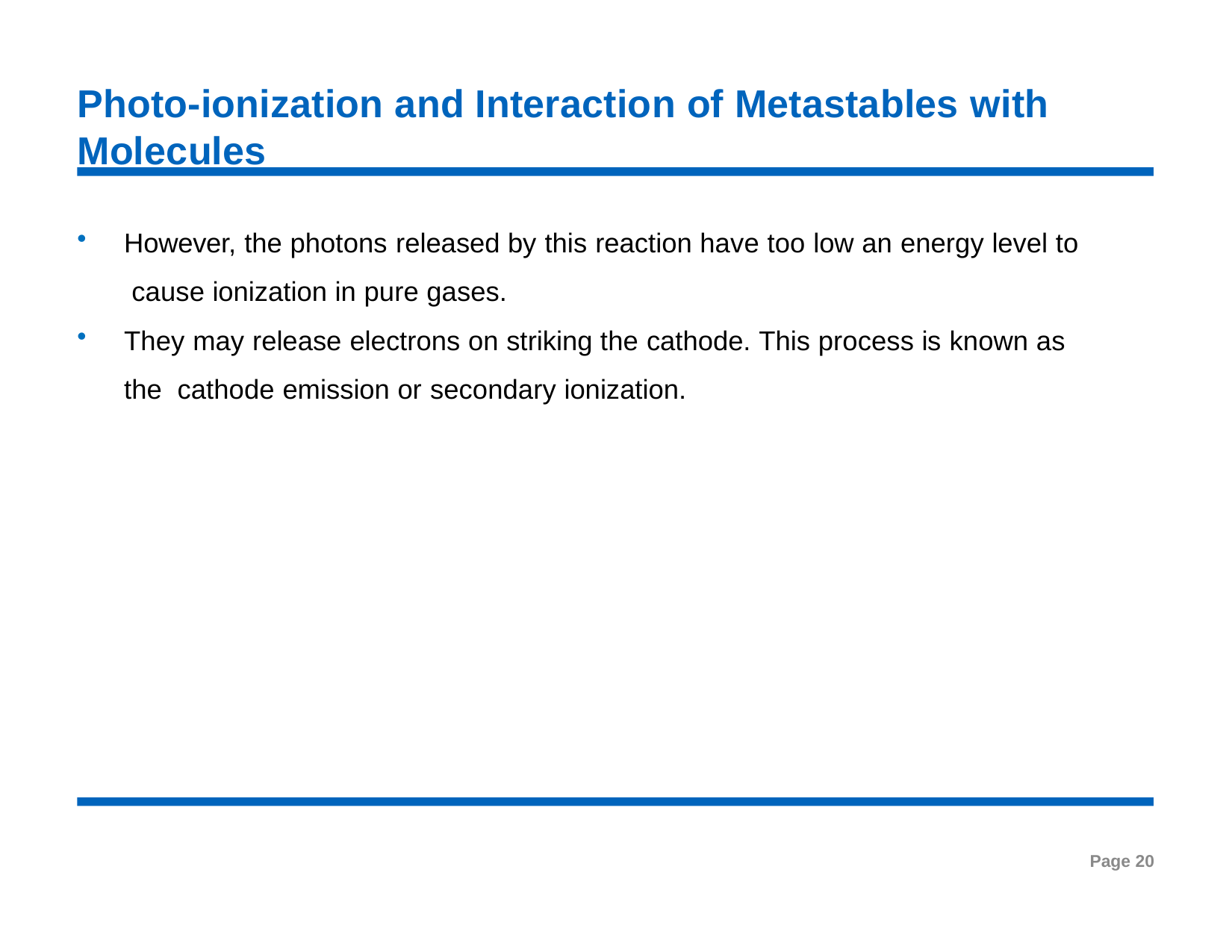

# Photo-ionization and Interaction of Metastables with  Molecules
However, the photons released by this reaction have too low an energy level to  cause ionization in pure gases.
They may release electrons on striking the cathode. This process is known as the  cathode emission or secondary ionization.
Page 20